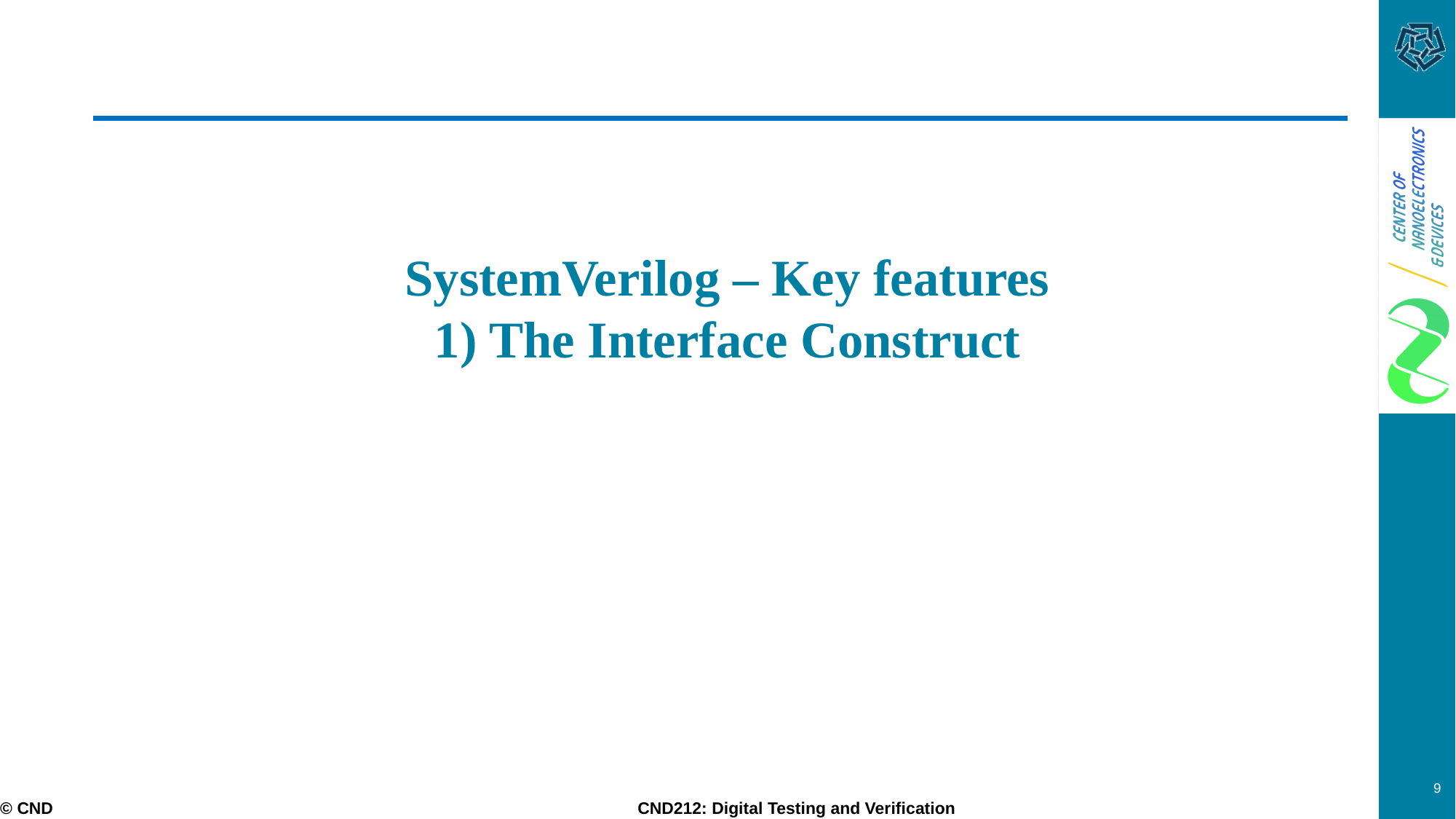

# SystemVerilog – Key features 1) The Interface Construct
9
© CND                                                                                                                            CND212: Digital Testing and Verification